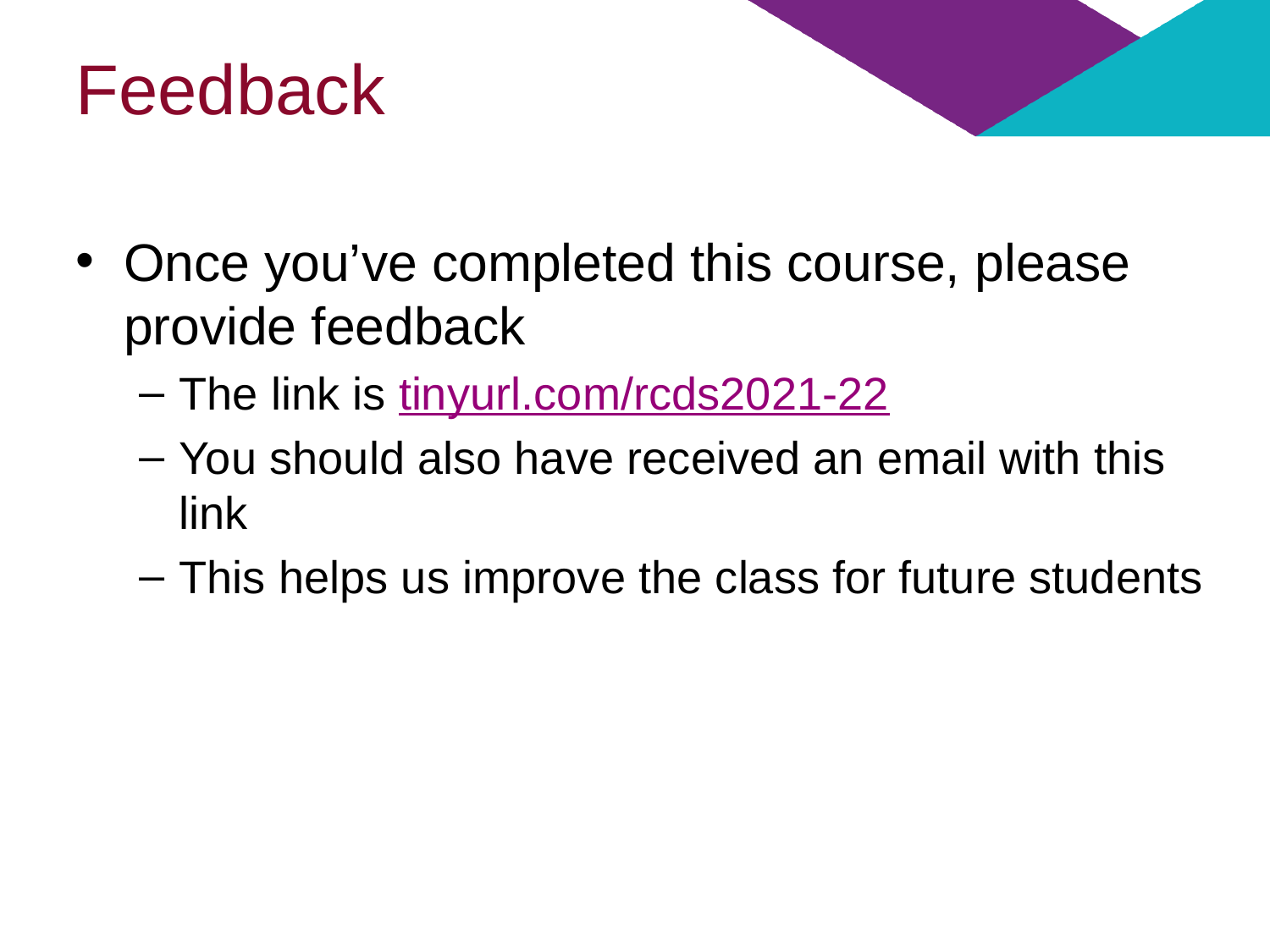

# Feedback
Once you’ve completed this course, please provide feedback
The link is tinyurl.com/rcds2021-22
You should also have received an email with this link
This helps us improve the class for future students